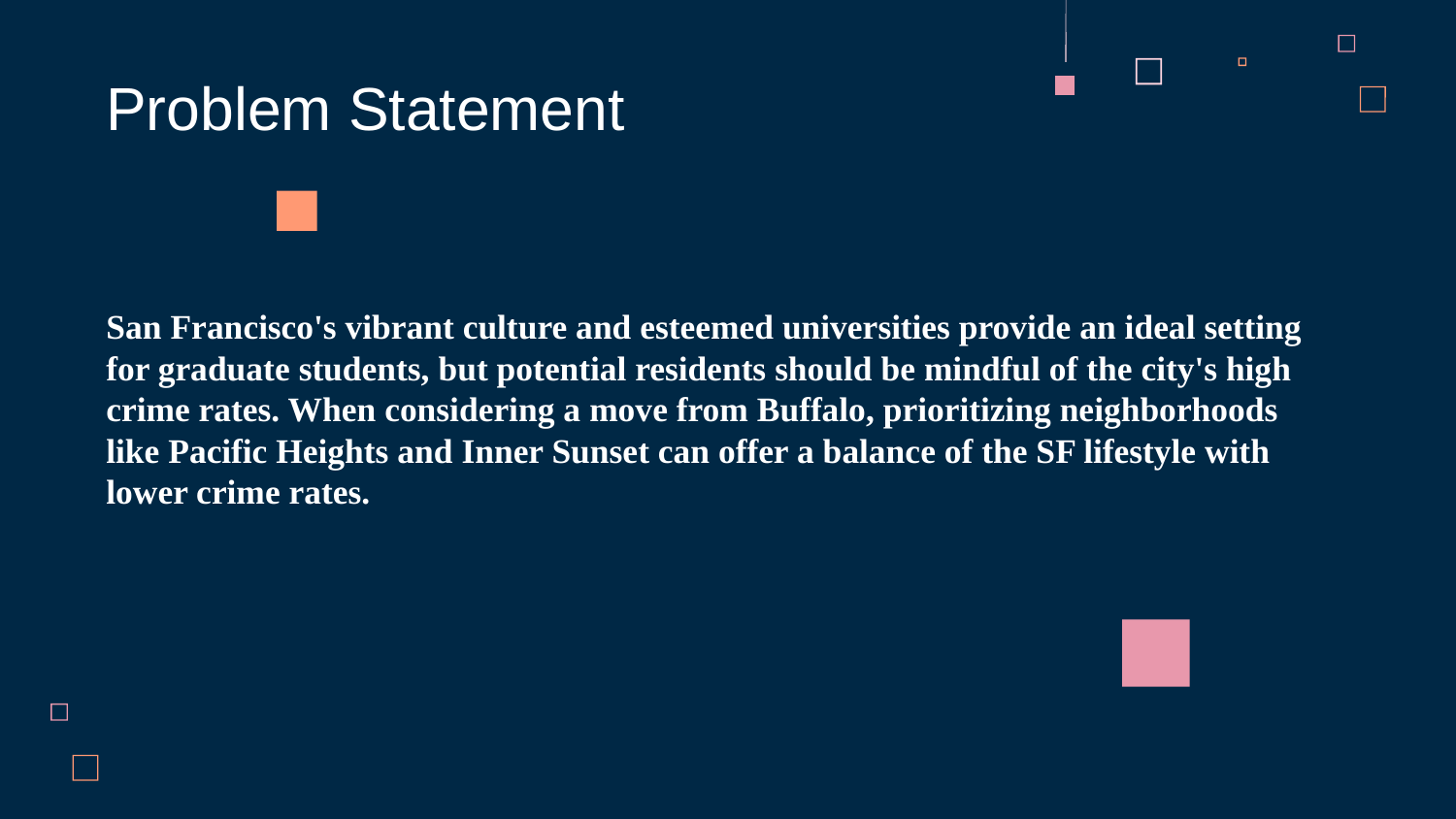

Problem Statement

#
San Francisco's vibrant culture and esteemed universities provide an ideal setting for graduate students, but potential residents should be mindful of the city's high crime rates. When considering a move from Buffalo, prioritizing neighborhoods like Pacific Heights and Inner Sunset can offer a balance of the SF lifestyle with lower crime rates.